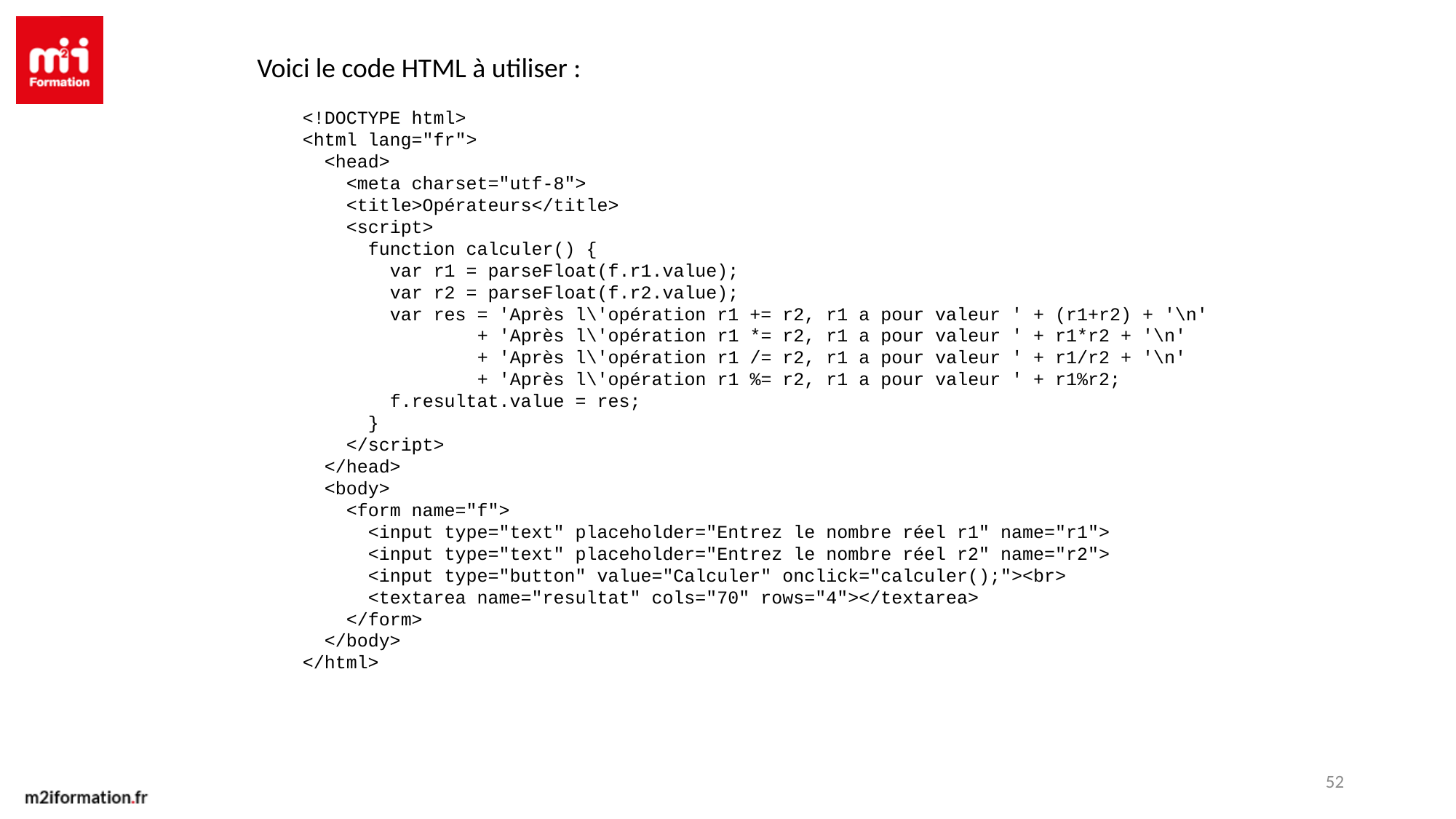

Voici le code HTML à utiliser :
<!DOCTYPE html>
<html lang="fr">
  <head>
    <meta charset="utf-8">
    <title>Opérateurs</title>
    <script>
      function calculer() {
        var r1 = parseFloat(f.r1.value);
        var r2 = parseFloat(f.r2.value);
        var res = 'Après l\'opération r1 += r2, r1 a pour valeur ' + (r1+r2) + '\n'
                + 'Après l\'opération r1 *= r2, r1 a pour valeur ' + r1*r2 + '\n'
                + 'Après l\'opération r1 /= r2, r1 a pour valeur ' + r1/r2 + '\n'
                + 'Après l\'opération r1 %= r2, r1 a pour valeur ' + r1%r2;
        f.resultat.value = res;
      }
    </script>
  </head>
  <body>
    <form name="f">
      <input type="text" placeholder="Entrez le nombre réel r1" name="r1">
      <input type="text" placeholder="Entrez le nombre réel r2" name="r2">
      <input type="button" value="Calculer" onclick="calculer();"><br>
      <textarea name="resultat" cols="70" rows="4"></textarea>
    </form>
  </body>
</html>
52